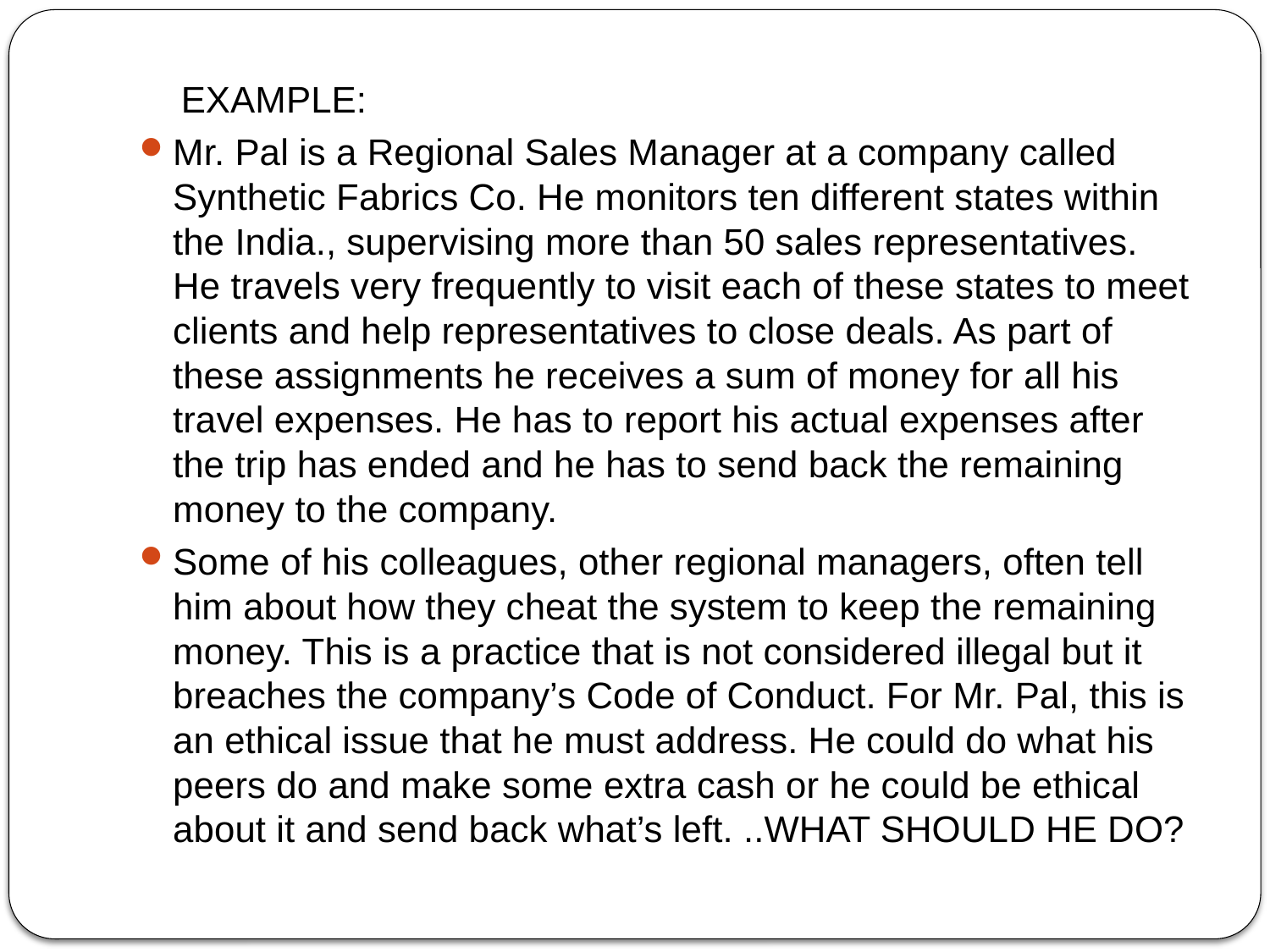

EXAMPLE:
Mr. Pal is a Regional Sales Manager at a company called Synthetic Fabrics Co. He monitors ten different states within the India., supervising more than 50 sales representatives. He travels very frequently to visit each of these states to meet clients and help representatives to close deals. As part of these assignments he receives a sum of money for all his travel expenses. He has to report his actual expenses after the trip has ended and he has to send back the remaining money to the company.
Some of his colleagues, other regional managers, often tell him about how they cheat the system to keep the remaining money. This is a practice that is not considered illegal but it breaches the company’s Code of Conduct. For Mr. Pal, this is an ethical issue that he must address. He could do what his peers do and make some extra cash or he could be ethical about it and send back what’s left. ..WHAT SHOULD HE DO?